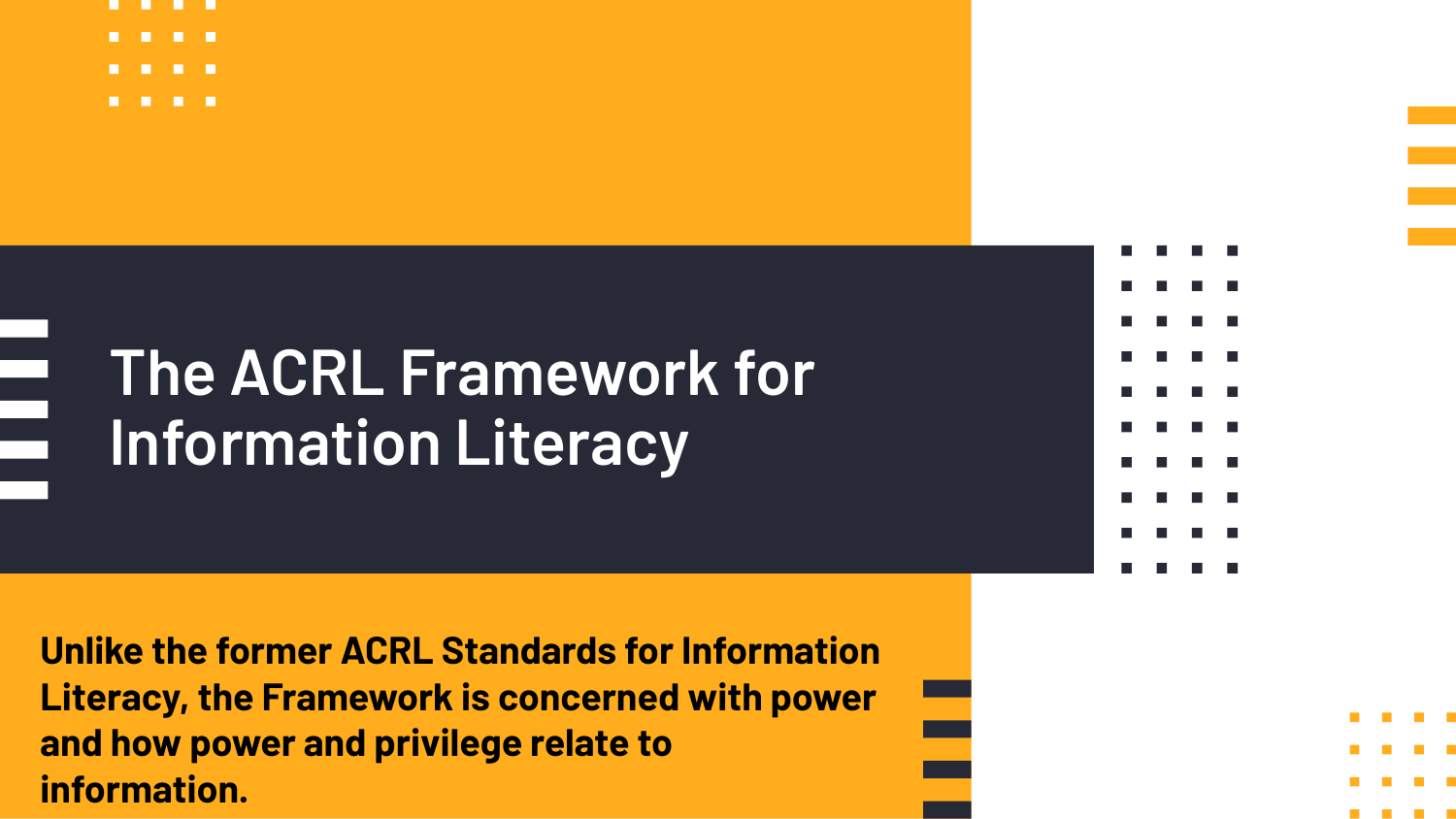

# The ACRL Framework for Information Literacy
Unlike the former ACRL Standards for Information Literacy, the Framework is concerned with power and how power and privilege relate to information.